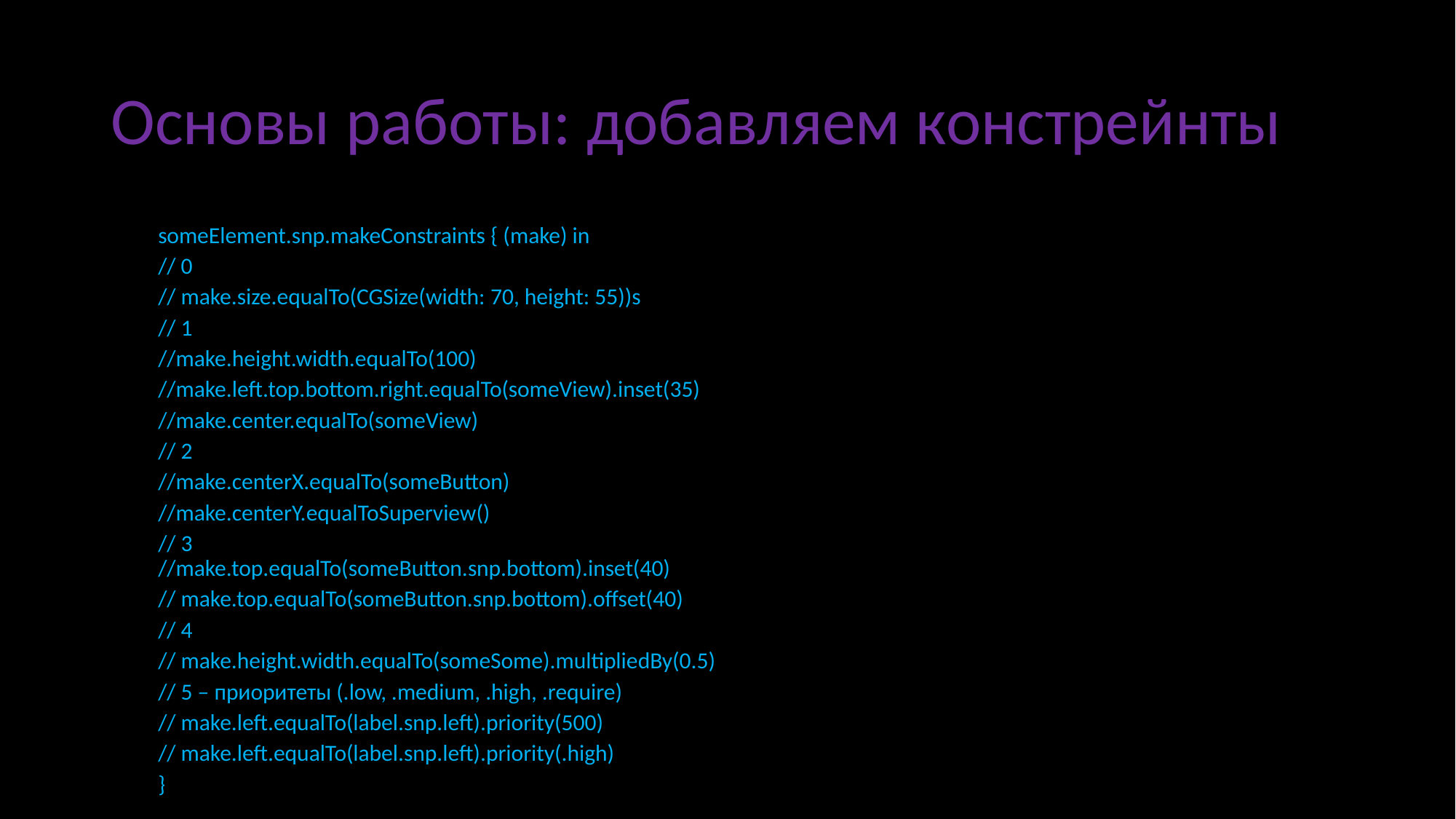

# Основы работы: добавляем констрейнты
someElement.snp.makeConstraints { (make) in
	// 0
	// make.size.equalTo(CGSize(width: 70, height: 55))s
	// 1
	//make.height.width.equalTo(100)
	//make.left.top.bottom.right.equalTo(someView).inset(35)
	//make.center.equalTo(someView)
	// 2
	//make.centerX.equalTo(someButton)
	//make.centerY.equalToSuperview()
	// 3
	//make.top.equalTo(someButton.snp.bottom).inset(40)
	// make.top.equalTo(someButton.snp.bottom).offset(40)
	// 4
	// make.height.width.equalTo(someSome).multipliedBy(0.5)
	// 5 – приоритеты (.low, .medium, .high, .require)
	// make.left.equalTo(label.snp.left).priority(500)
	// make.left.equalTo(label.snp.left).priority(.high)
}